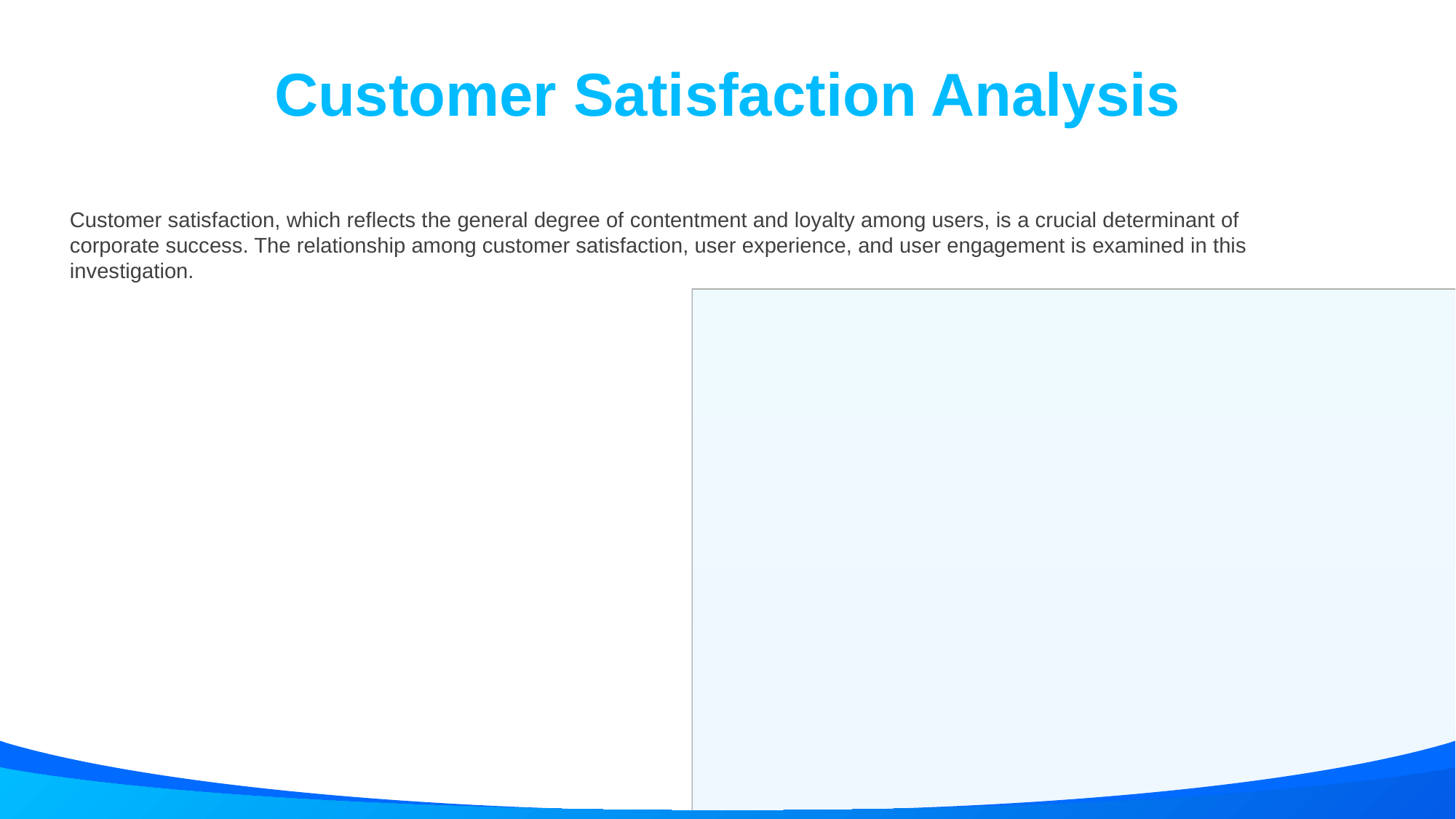

Customer Satisfaction Analysis

Customer satisfaction, which reflects the general degree of contentment and loyalty among users, is a crucial determinant of corporate success. The relationship among customer satisfaction, user experience, and user engagement is examined in this investigation.